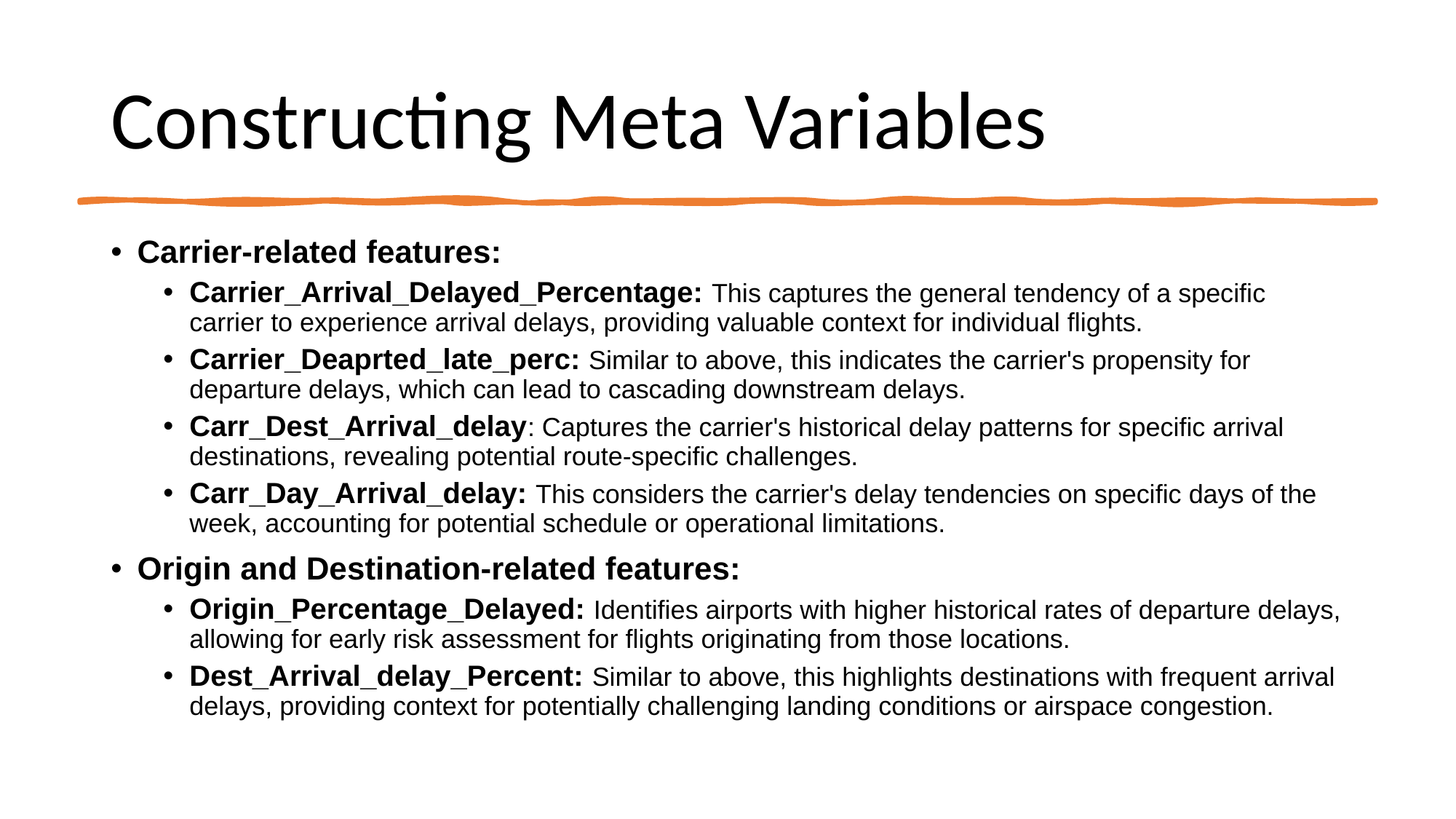

# Constructing Meta Variables

Carrier-related features:
Carrier_Arrival_Delayed_Percentage: This captures the general tendency of a specific carrier to experience arrival delays, providing valuable context for individual flights.
Carrier_Deaprted_late_perc: Similar to above, this indicates the carrier's propensity for departure delays, which can lead to cascading downstream delays.
Carr_Dest_Arrival_delay: Captures the carrier's historical delay patterns for specific arrival destinations, revealing potential route-specific challenges.
Carr_Day_Arrival_delay: This considers the carrier's delay tendencies on specific days of the week, accounting for potential schedule or operational limitations.
Origin and Destination-related features:
Origin_Percentage_Delayed: Identifies airports with higher historical rates of departure delays, allowing for early risk assessment for flights originating from those locations.
Dest_Arrival_delay_Percent: Similar to above, this highlights destinations with frequent arrival delays, providing context for potentially challenging landing conditions or airspace congestion.